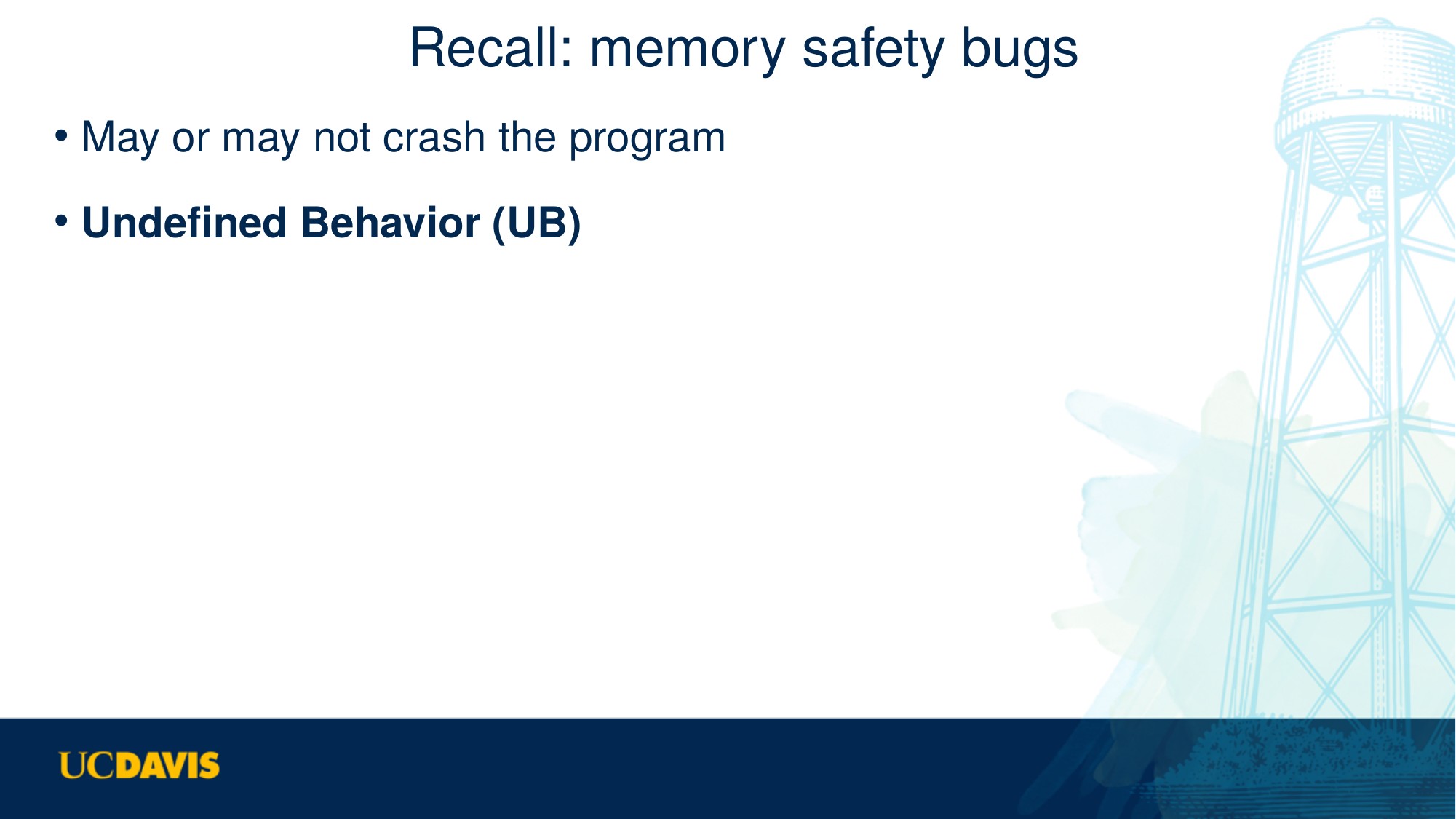

# Recall: memory safety bugs
May or may not crash the program
Undefined Behavior (UB)